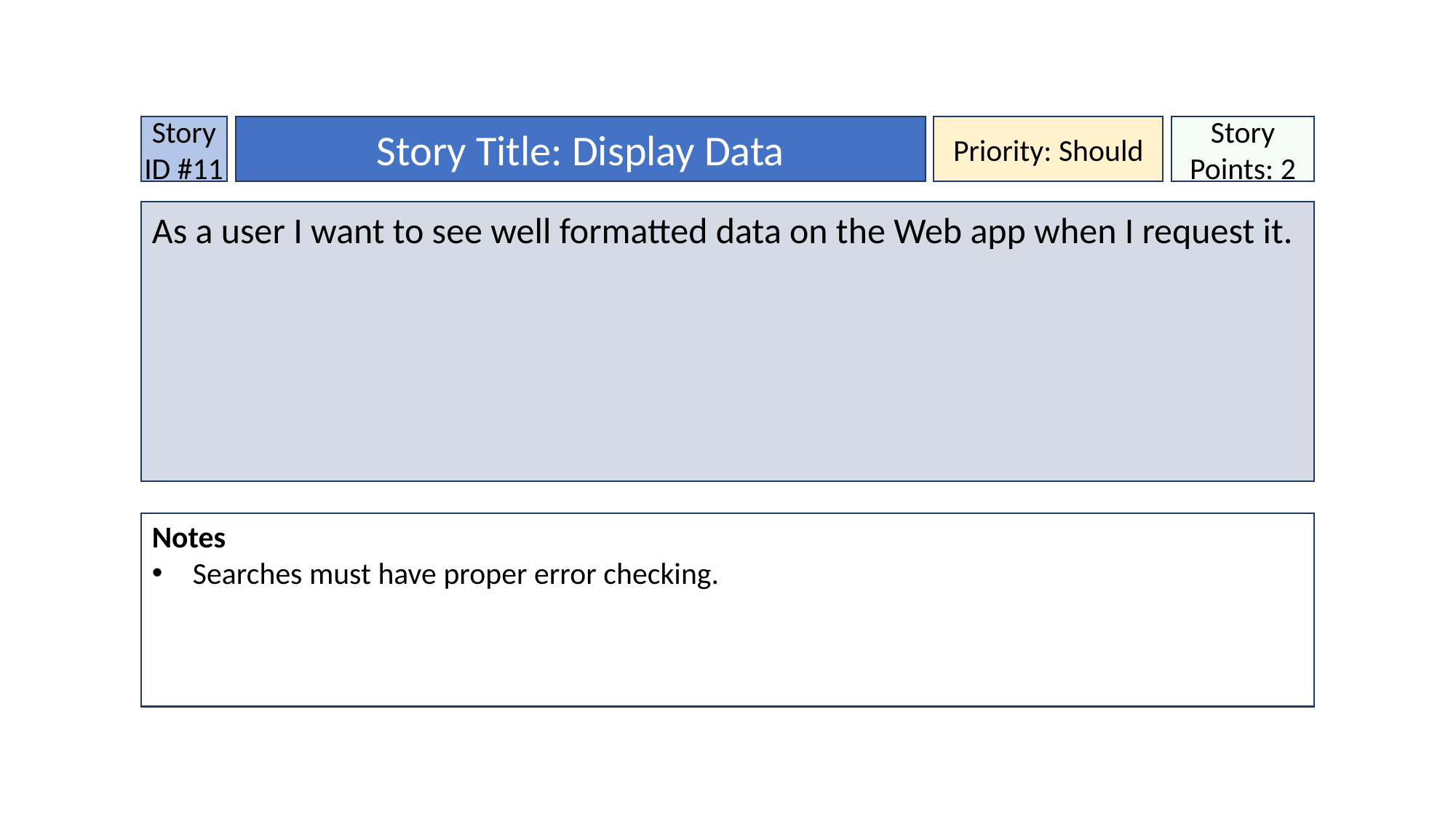

Story ID #11
Story Title: Display Data
Priority: Should
Story Points: 2
As a user I want to see well formatted data on the Web app when I request it.
Notes
Searches must have proper error checking.